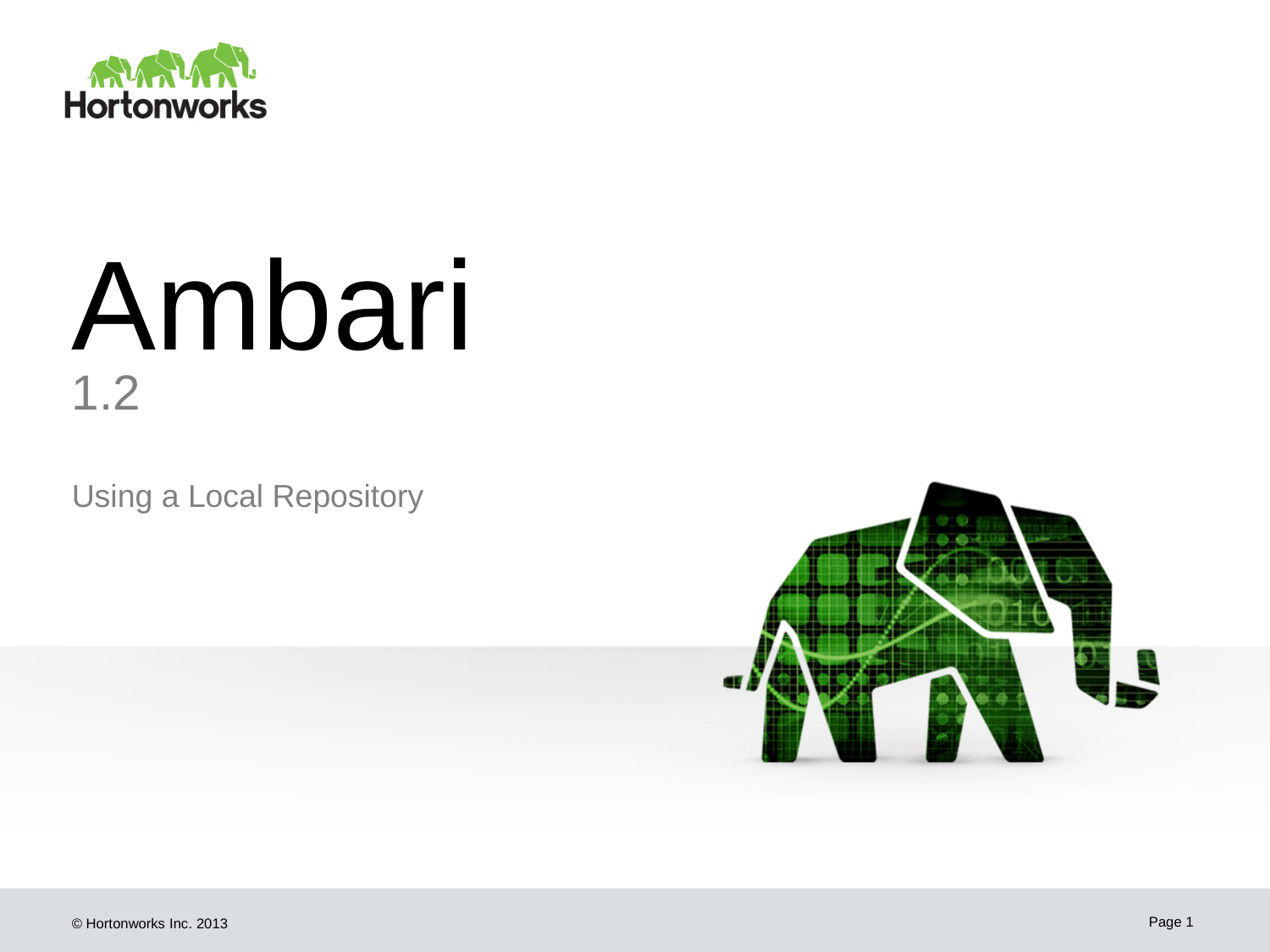

# Ambari
1.2
Using a Local Repository
Page 1